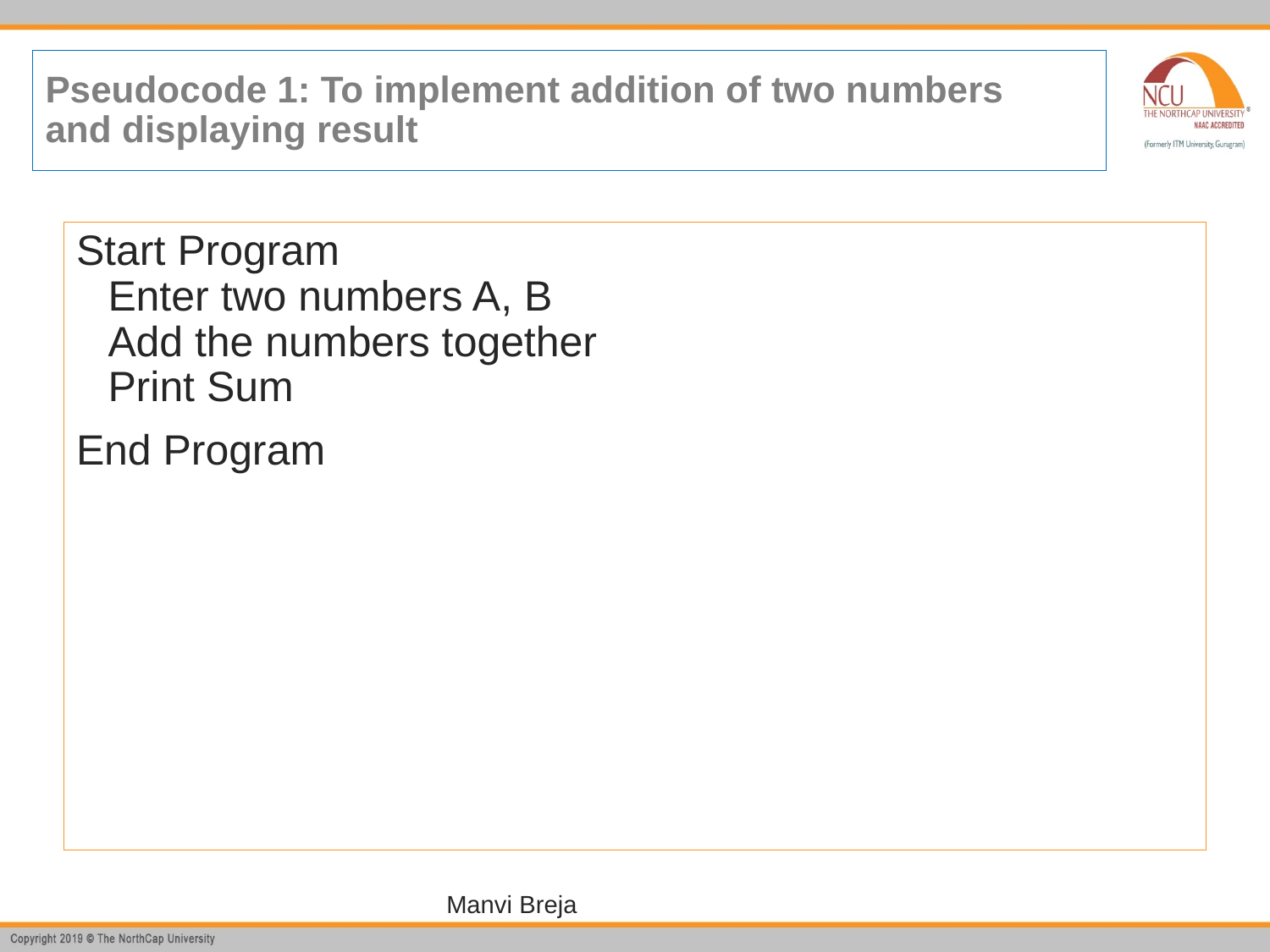

# Pseudocode 1: To implement addition of two numbers and displaying result
Start Program
Enter two numbers A, B
Add the numbers together
Print Sum
End Program

Manvi Breja